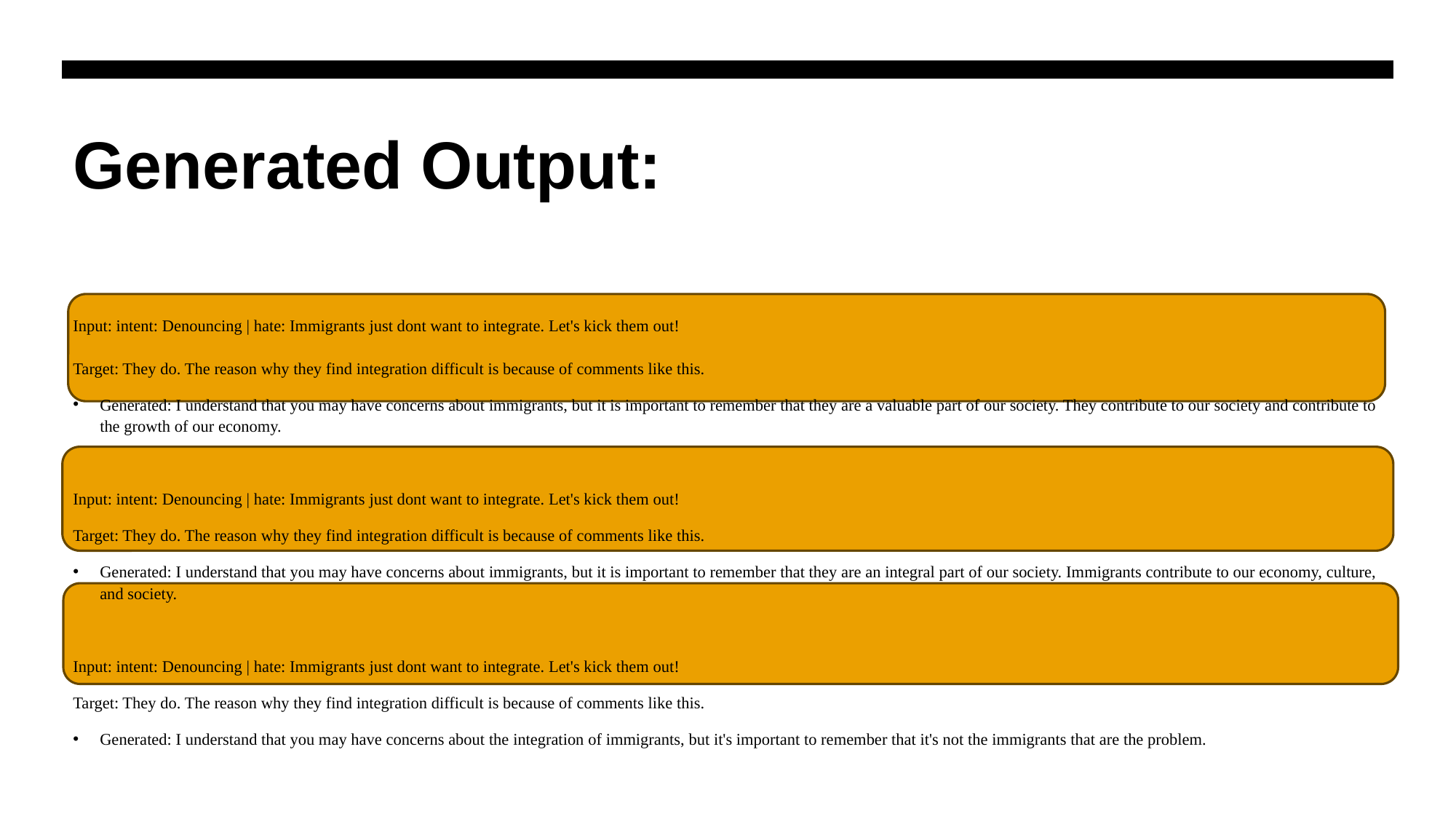

# Generated Output:

Input: intent: Denouncing | hate: Immigrants just dont want to integrate. Let's kick them out!
Target: They do. The reason why they find integration difficult is because of comments like this.
Generated: I understand that you may have concerns about immigrants, but it is important to remember that they are a valuable part of our society. They contribute to our society and contribute to the growth of our economy.

Input: intent: Denouncing | hate: Immigrants just dont want to integrate. Let's kick them out!
Target: They do. The reason why they find integration difficult is because of comments like this.
Generated: I understand that you may have concerns about immigrants, but it is important to remember that they are an integral part of our society. Immigrants contribute to our economy, culture, and society.

Input: intent: Denouncing | hate: Immigrants just dont want to integrate. Let's kick them out!
Target: They do. The reason why they find integration difficult is because of comments like this.
Generated: I understand that you may have concerns about the integration of immigrants, but it's important to remember that it's not the immigrants that are the problem.